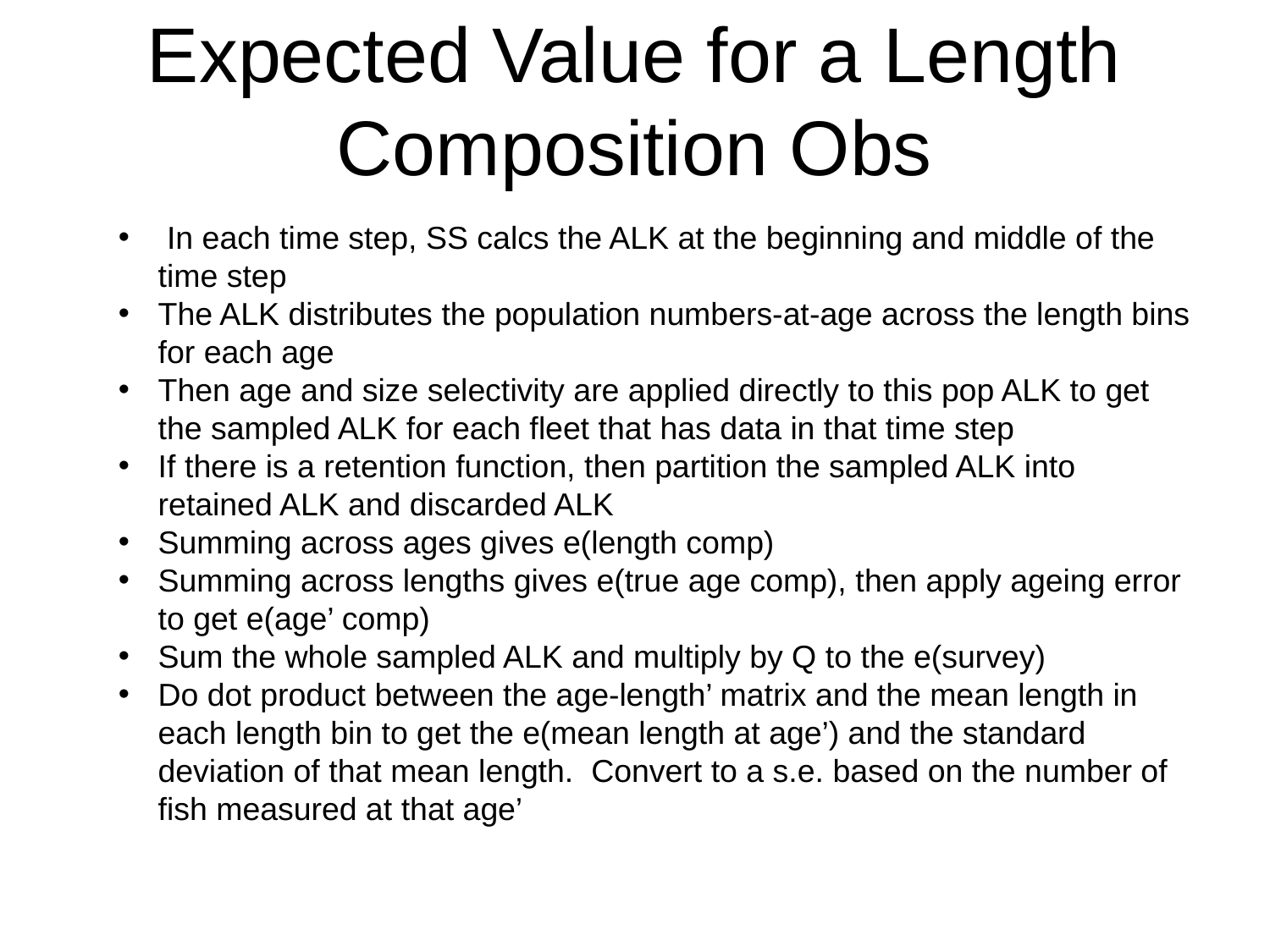

# Expected Value for a Length Composition Obs
 In each time step, SS calcs the ALK at the beginning and middle of the time step
The ALK distributes the population numbers-at-age across the length bins for each age
Then age and size selectivity are applied directly to this pop ALK to get the sampled ALK for each fleet that has data in that time step
If there is a retention function, then partition the sampled ALK into retained ALK and discarded ALK
Summing across ages gives e(length comp)
Summing across lengths gives e(true age comp), then apply ageing error to get e(age’ comp)
Sum the whole sampled ALK and multiply by Q to the e(survey)
Do dot product between the age-length’ matrix and the mean length in each length bin to get the e(mean length at age’) and the standard deviation of that mean length.  Convert to a s.e. based on the number of fish measured at that age’